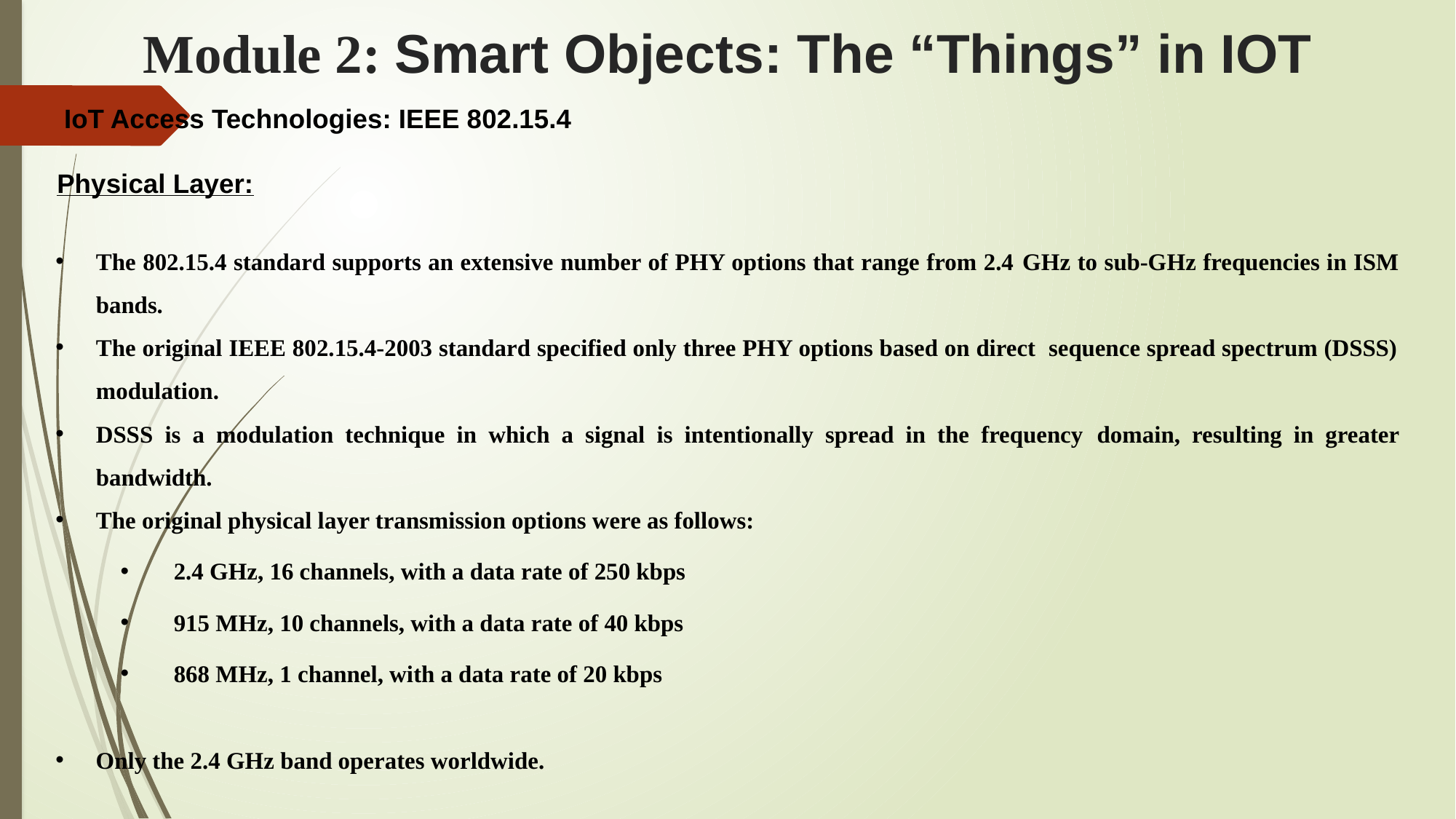

# Module 2: Smart Objects: The “Things” in IOT
 IoT Access Technologies: IEEE 802.15.4

Physical Layer:

The 802.15.4 standard supports an extensive number of PHY options that range from 2.4 GHz to sub-GHz frequencies in ISM bands.
The original IEEE 802.15.4-2003 standard specified only three PHY options based on direct  sequence spread spectrum (DSSS) modulation.
DSSS is a modulation technique in which a signal is intentionally spread in the frequency domain, resulting in greater bandwidth.
The original physical layer transmission options were as follows:
2.4 GHz, 16 channels, with a data rate of 250 kbps
915 MHz, 10 channels, with a data rate of 40 kbps
868 MHz, 1 channel, with a data rate of 20 kbps

Only the 2.4 GHz band operates worldwide.